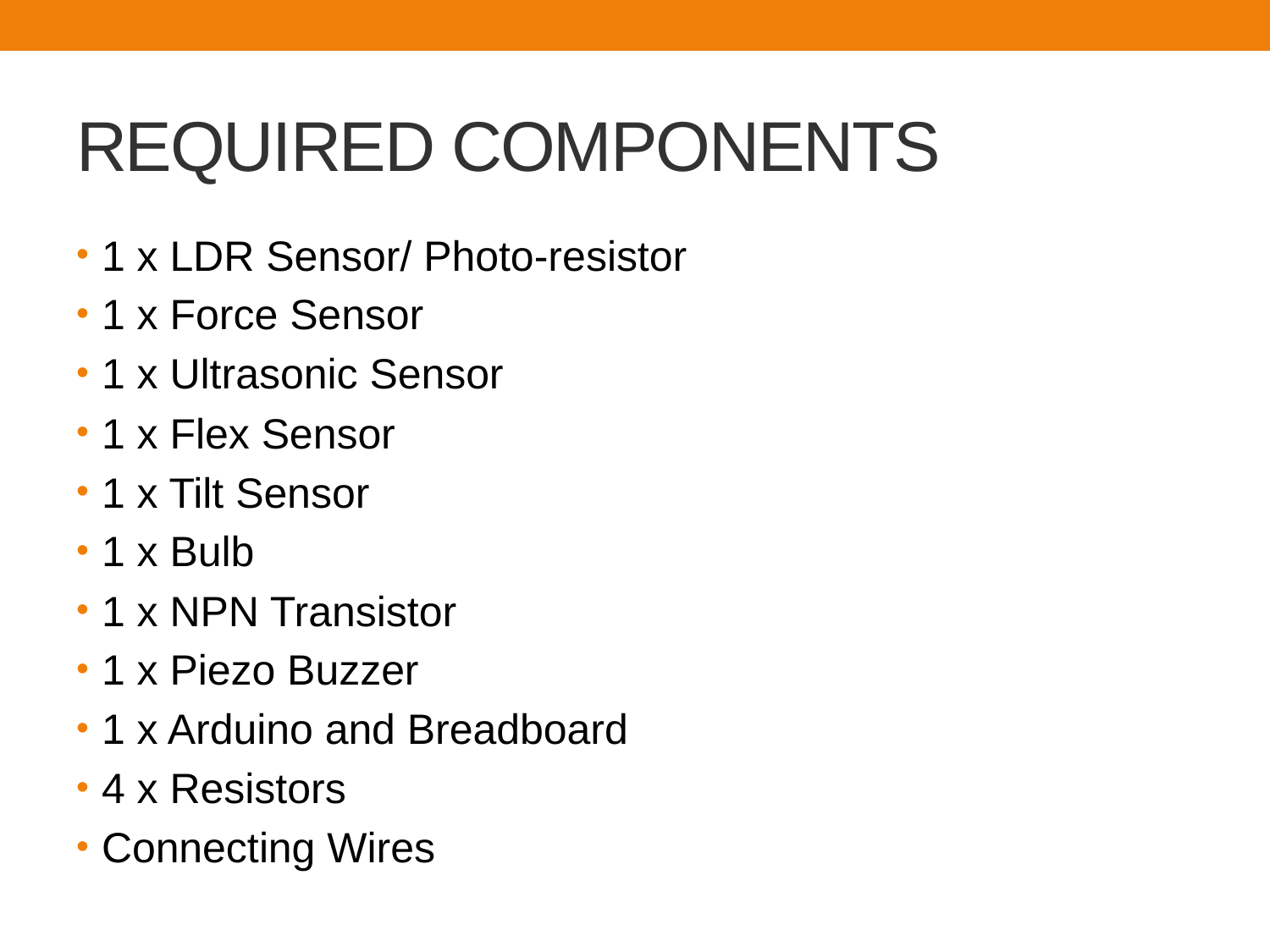

# REQUIRED COMPONENTS
1 x LDR Sensor/ Photo-resistor
1 x Force Sensor
1 x Ultrasonic Sensor
1 x Flex Sensor
1 x Tilt Sensor
1 x Bulb
1 x NPN Transistor
1 x Piezo Buzzer
1 x Arduino and Breadboard
4 x Resistors
Connecting Wires